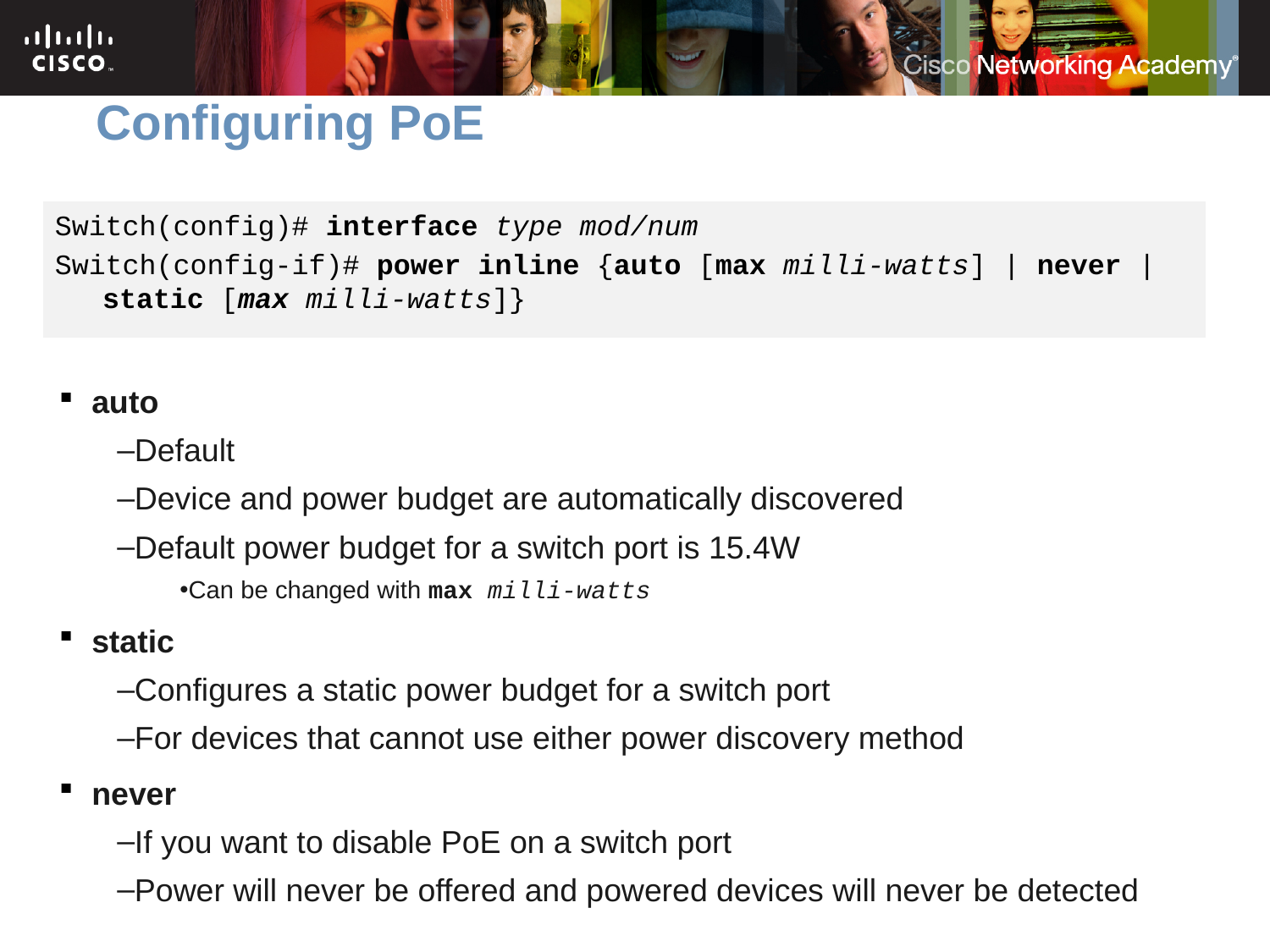

# Configuring PoE
Switch(config)# interface type mod/num
Switch(config-if)# power inline {auto [max milli-watts] | never | static [max milli-watts]}
auto
Default
Device and power budget are automatically discovered
Default power budget for a switch port is 15.4W
Can be changed with max milli-watts
static
Configures a static power budget for a switch port
For devices that cannot use either power discovery method
never
If you want to disable PoE on a switch port
Power will never be offered and powered devices will never be detected